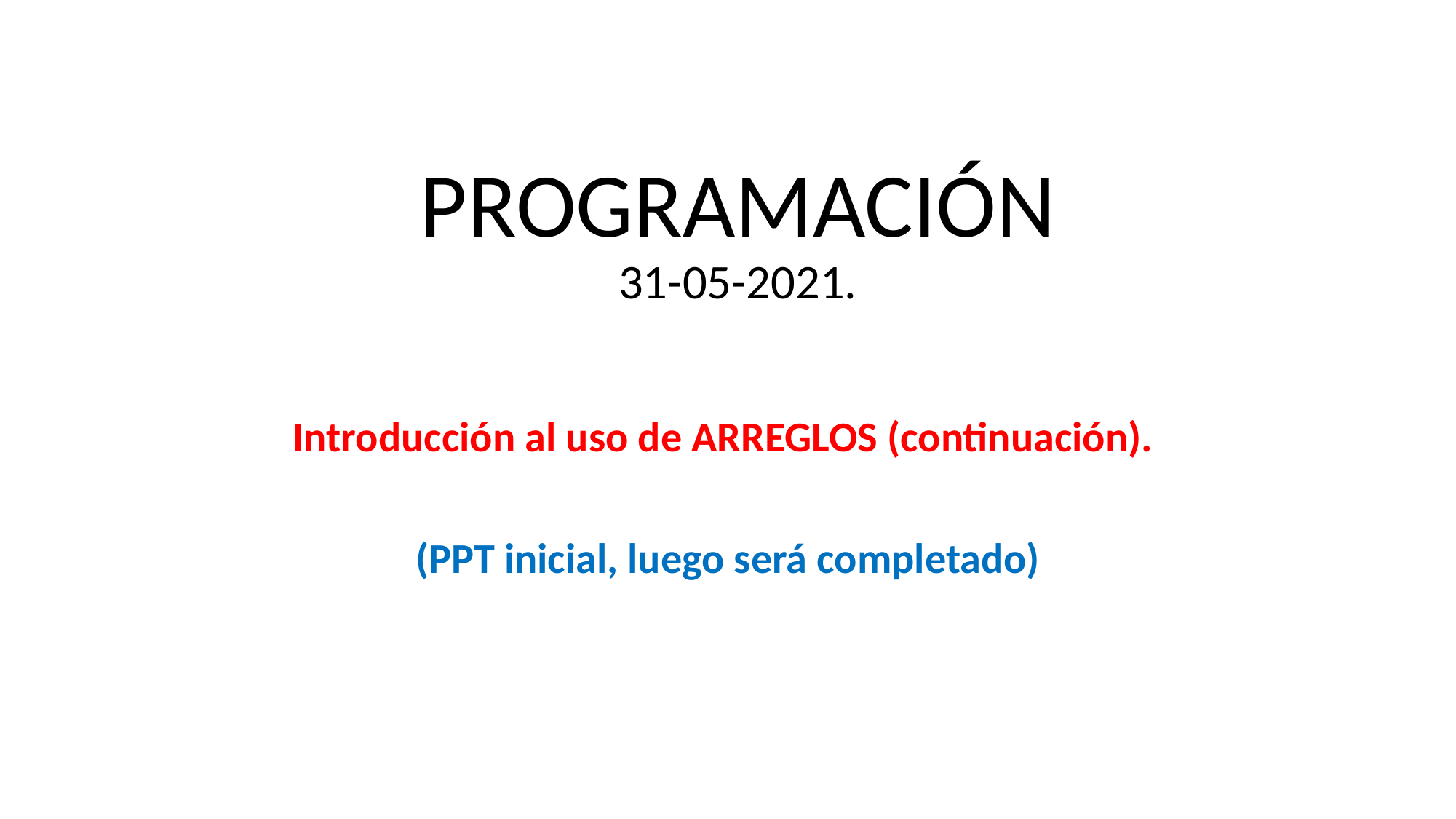

# PROGRAMACIÓN 31-05-2021.
Introducción al uso de ARREGLOS (continuación).

(PPT inicial, luego será completado)